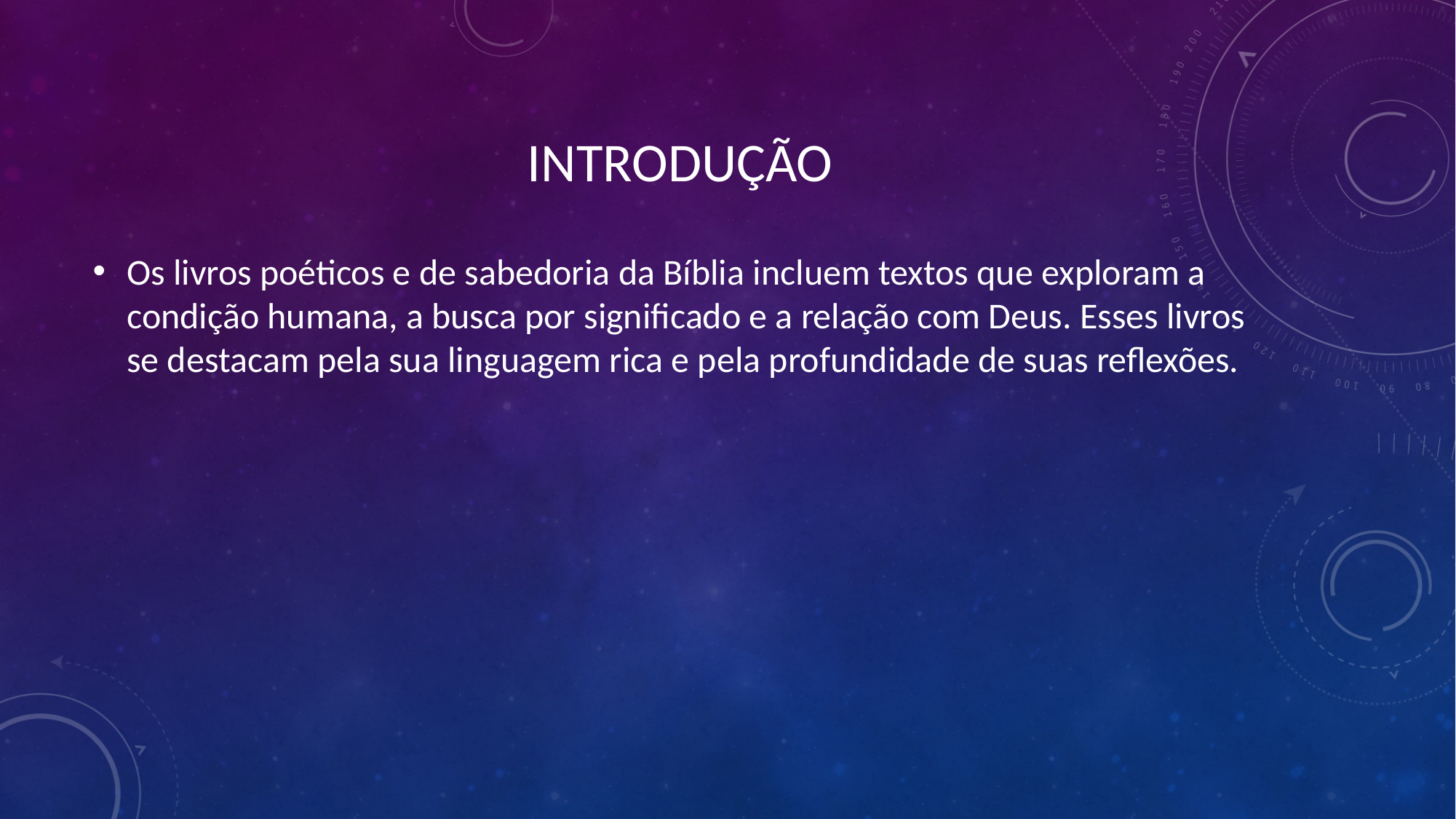

# Introdução
Os livros poéticos e de sabedoria da Bíblia incluem textos que exploram a condição humana, a busca por significado e a relação com Deus. Esses livros se destacam pela sua linguagem rica e pela profundidade de suas reflexões.